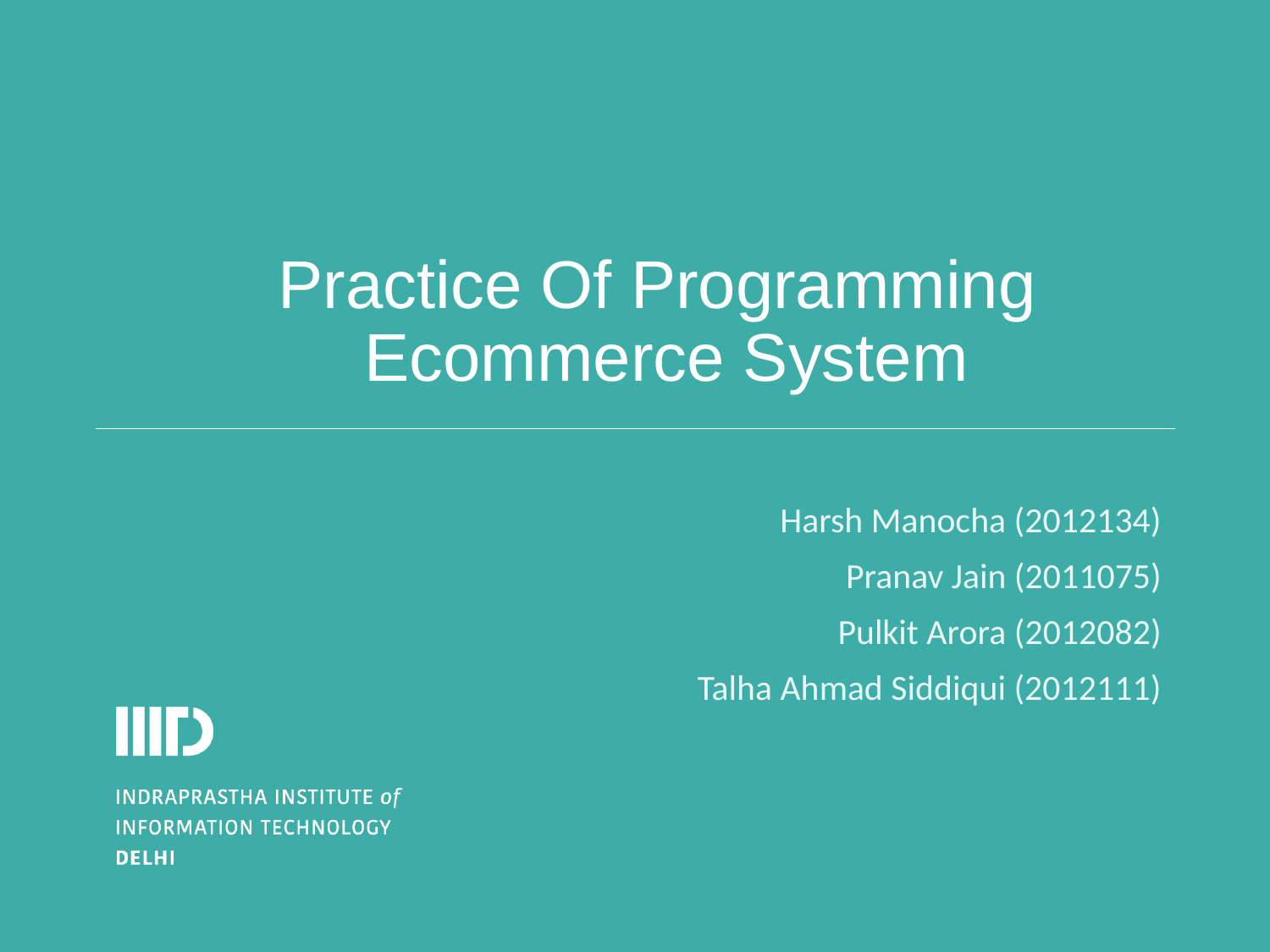

# Practice Of Programming Ecommerce System
Harsh Manocha (2012134)
Pranav Jain (2011075)
Pulkit Arora (2012082)
Talha Ahmad Siddiqui (2012111)